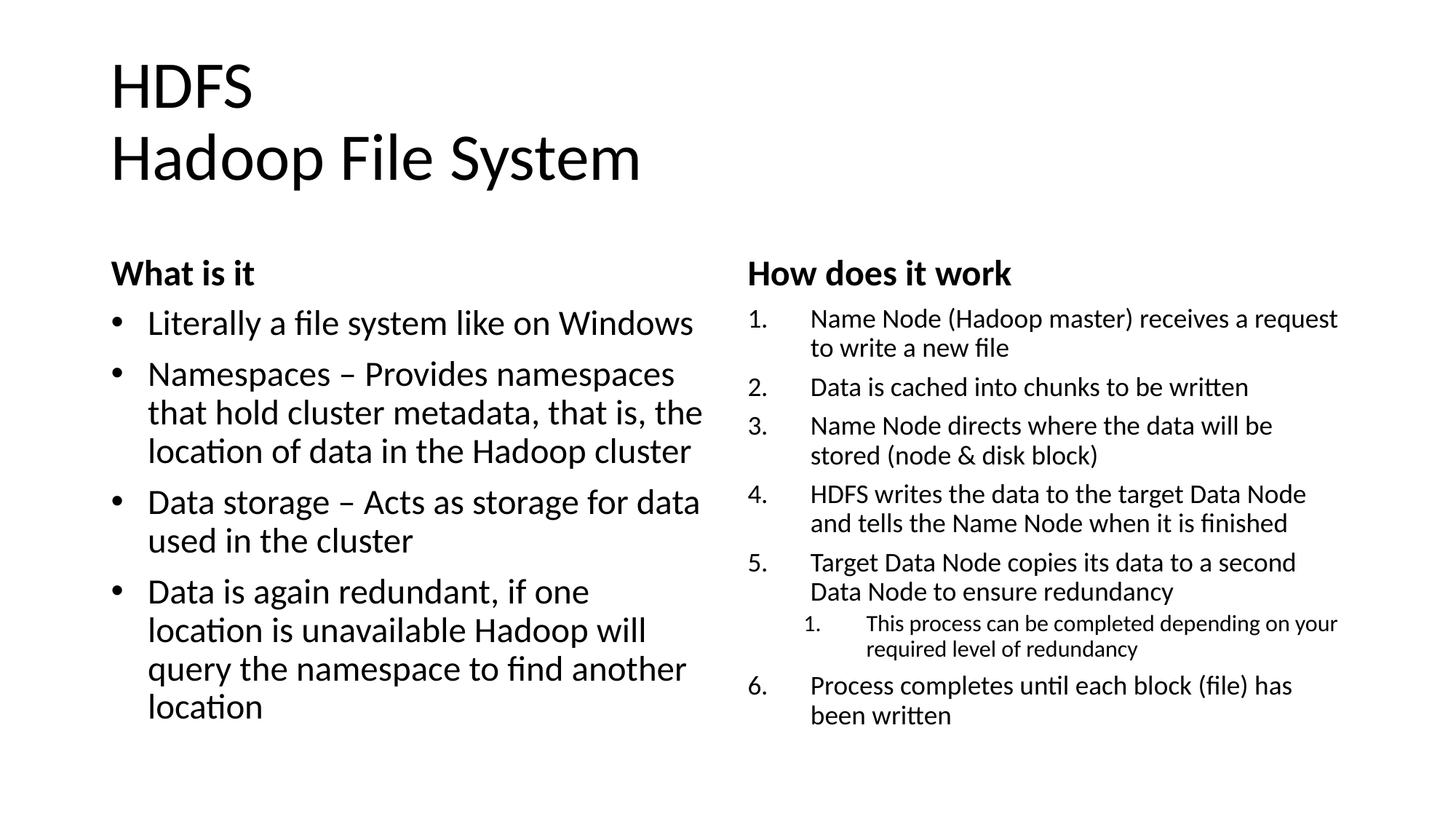

# HDFS Hadoop File System
What is it
How does it work
Literally a file system like on Windows
Namespaces – Provides namespaces that hold cluster metadata, that is, the location of data in the Hadoop cluster
Data storage – Acts as storage for data used in the cluster
Data is again redundant, if one location is unavailable Hadoop will query the namespace to find another location
Name Node (Hadoop master) receives a request to write a new file
Data is cached into chunks to be written
Name Node directs where the data will be stored (node & disk block)
HDFS writes the data to the target Data Node and tells the Name Node when it is finished
Target Data Node copies its data to a second Data Node to ensure redundancy
This process can be completed depending on your required level of redundancy
Process completes until each block (file) has been written